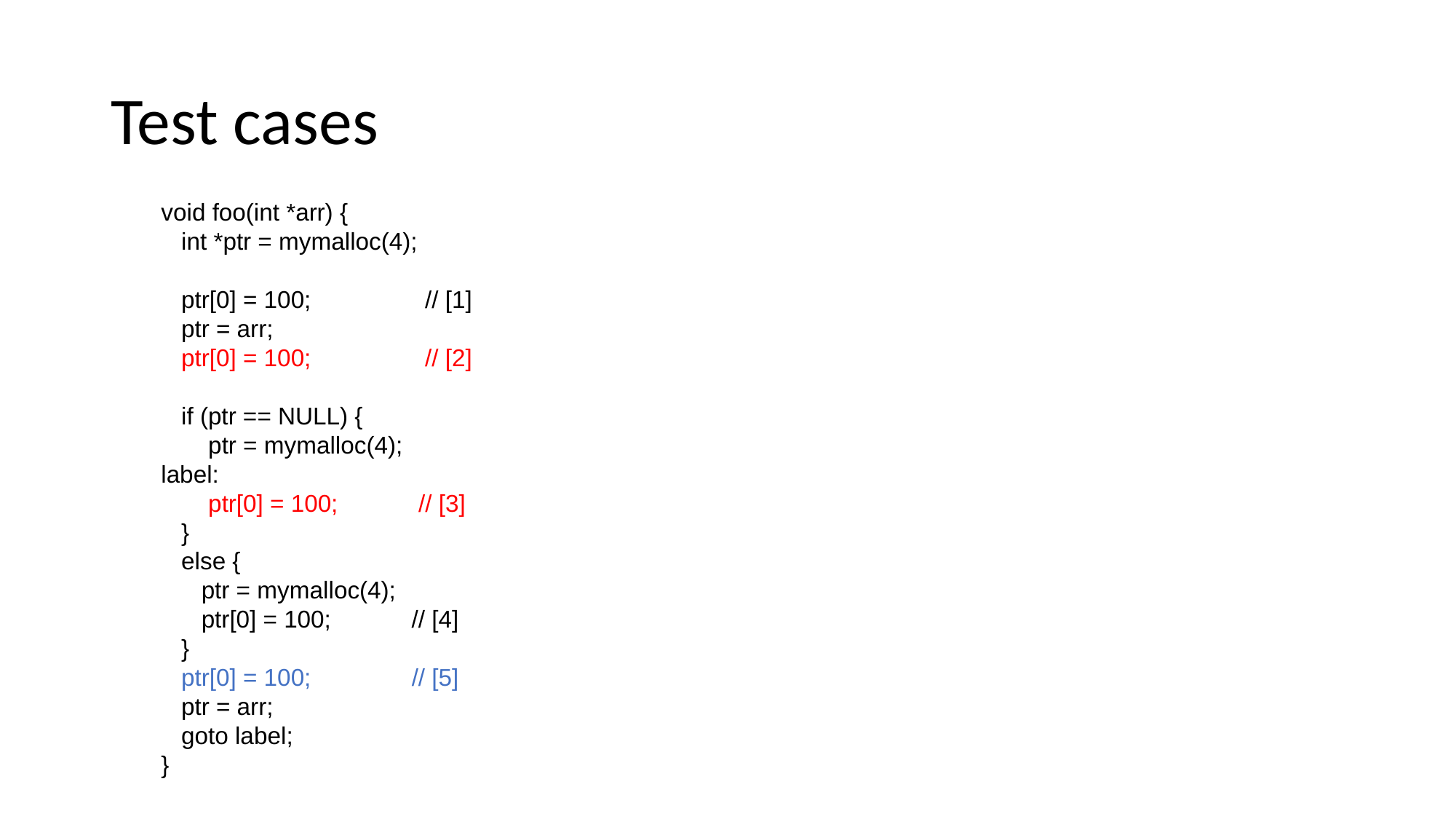

# Test cases
void foo(int *arr) {
   int *ptr = mymalloc(4);

   ptr[0] = 100;                 // [1]
   ptr = arr;
   ptr[0] = 100;                 // [2]

   if (ptr == NULL) {
       ptr = mymalloc(4);
label:
       ptr[0] = 100;            // [3]
   }
   else {
      ptr = mymalloc(4);
      ptr[0] = 100;            // [4]
   }
   ptr[0] = 100;               // [5]
   ptr = arr;
   goto label;
}